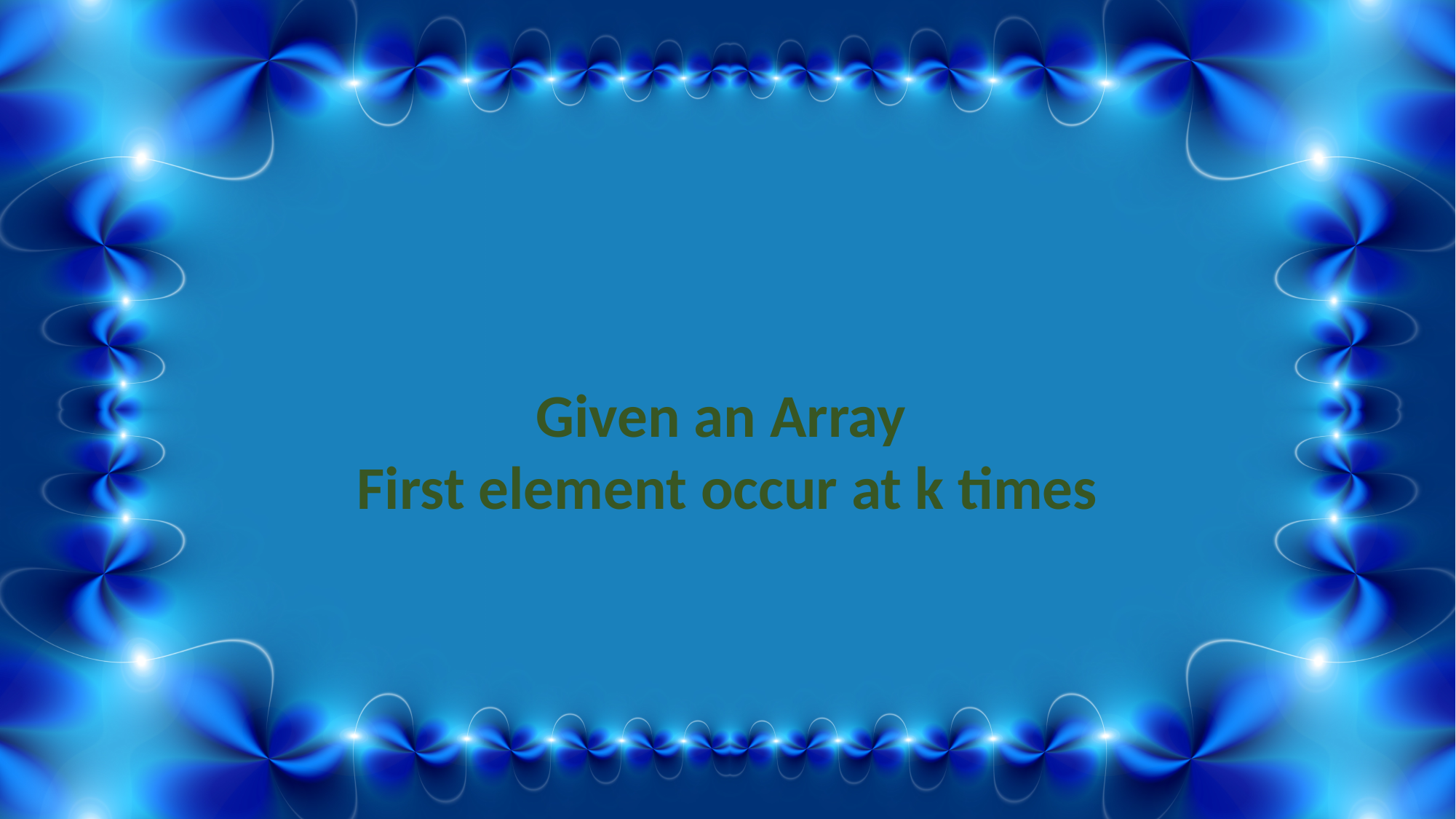

Given an Array
First element occur at k times